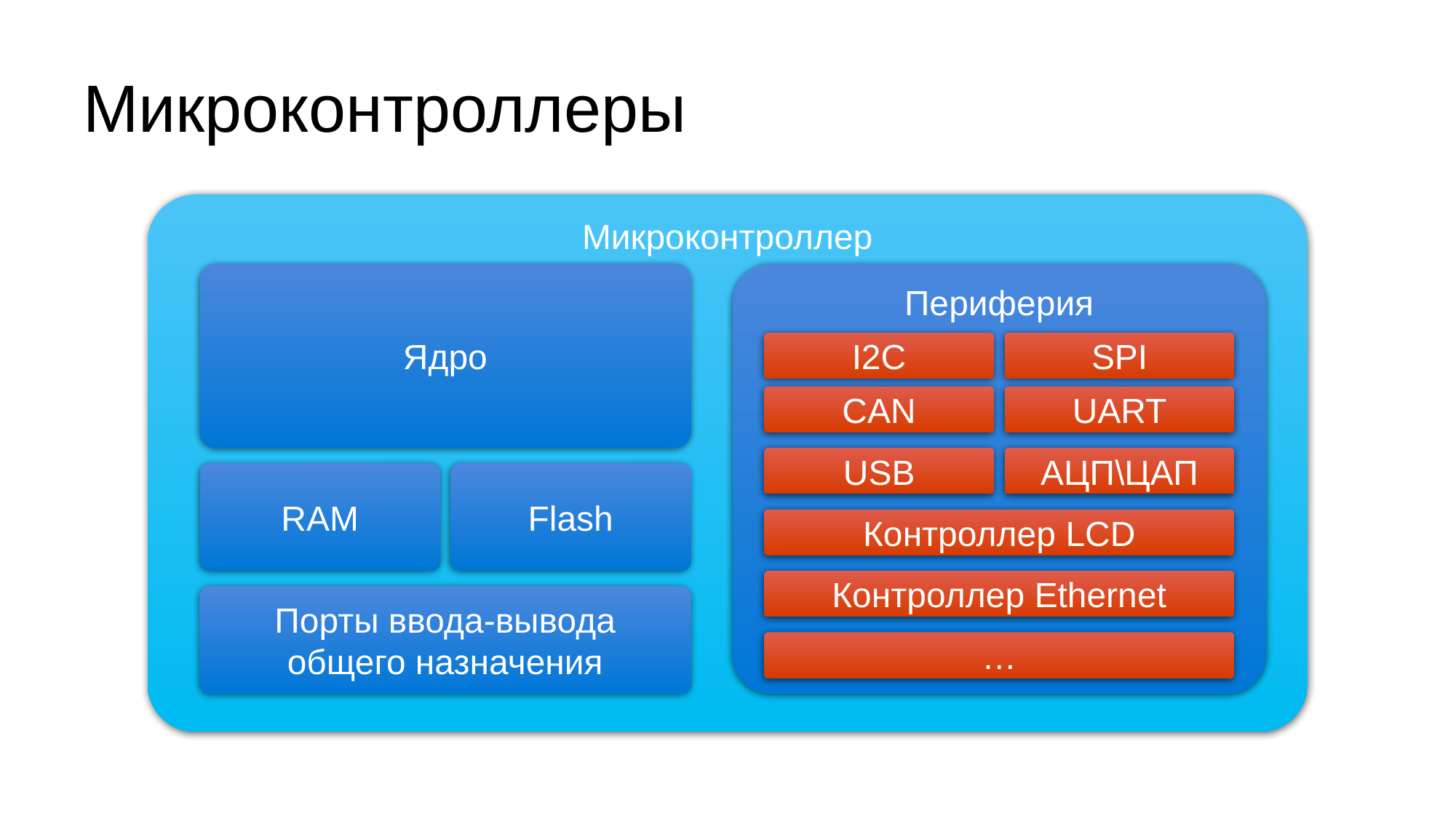

# Микроконтроллеры

Микроконтроллер
Ядро
Периферия
Микропроцессор
SPI
I2C
CAN
UART
USB
АЦП\ЦАП
RAM
Flash
Контроллер LCD
Контроллер Ethernet
Порты ввода-вывода общего назначения
…